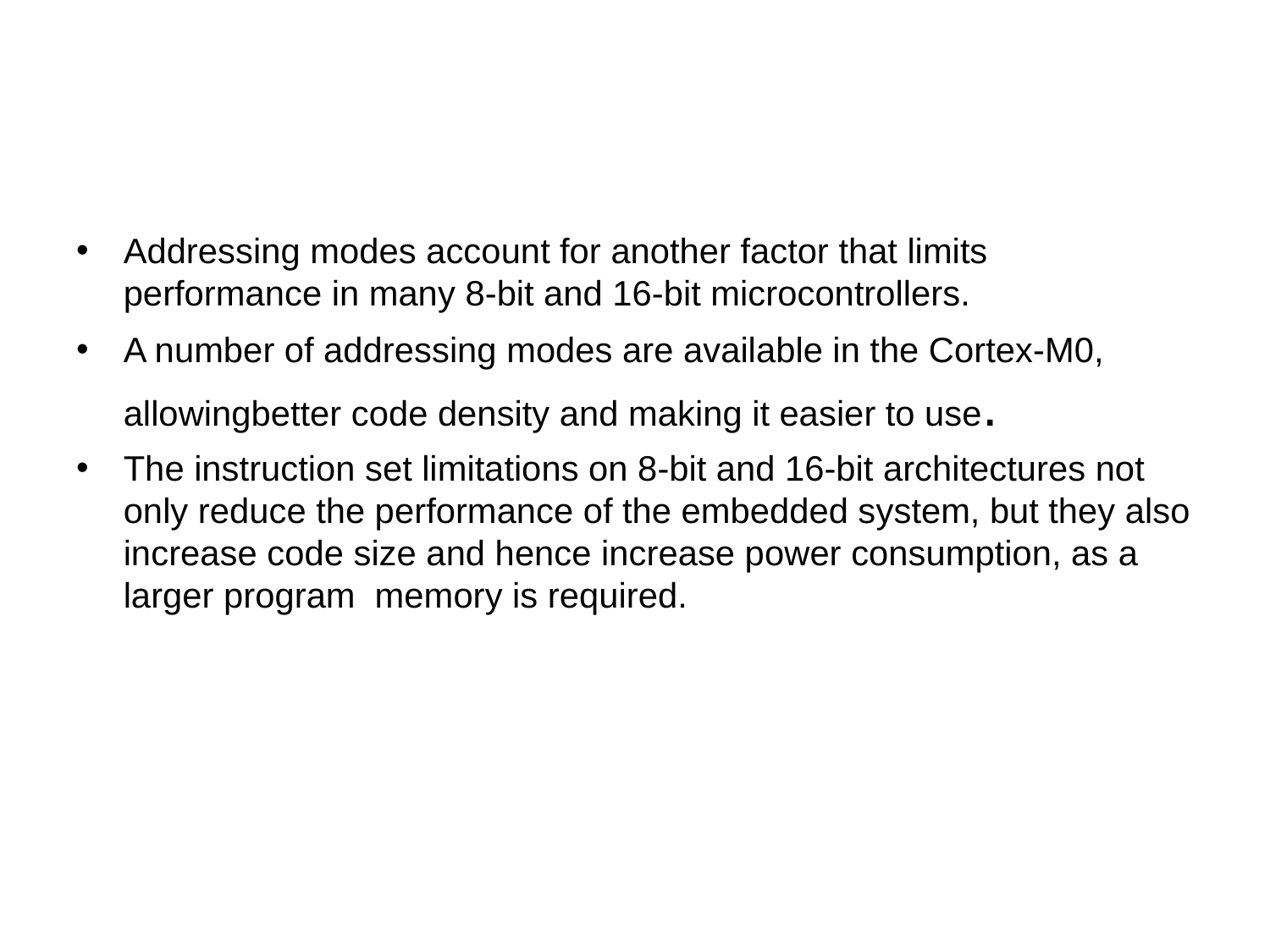

Addressing modes account for another factor that limits performance in many 8-bit and 16-bit microcontrollers.
A number of addressing modes are available in the Cortex-M0, allowingbetter code density and making it easier to use.
The instruction set limitations on 8-bit and 16-bit architectures not only reduce the performance of the embedded system, but they also increase code size and hence increase power consumption, as a larger program  memory is required.